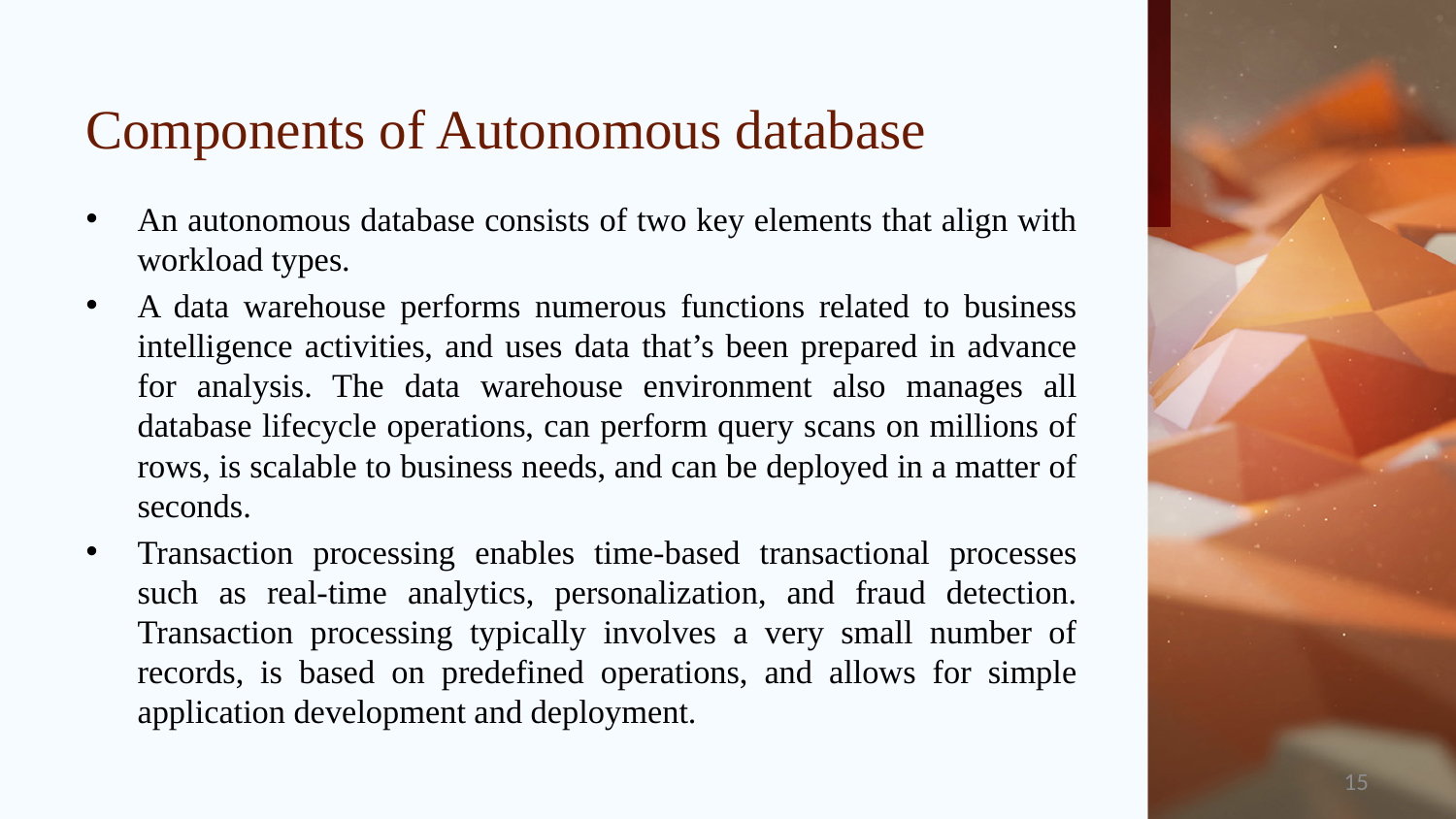

# Components of Autonomous database
An autonomous database consists of two key elements that align with workload types.
A data warehouse performs numerous functions related to business intelligence activities, and uses data that’s been prepared in advance for analysis. The data warehouse environment also manages all database lifecycle operations, can perform query scans on millions of rows, is scalable to business needs, and can be deployed in a matter of seconds.
Transaction processing enables time-based transactional processes such as real-time analytics, personalization, and fraud detection. Transaction processing typically involves a very small number of records, is based on predefined operations, and allows for simple application development and deployment.

15